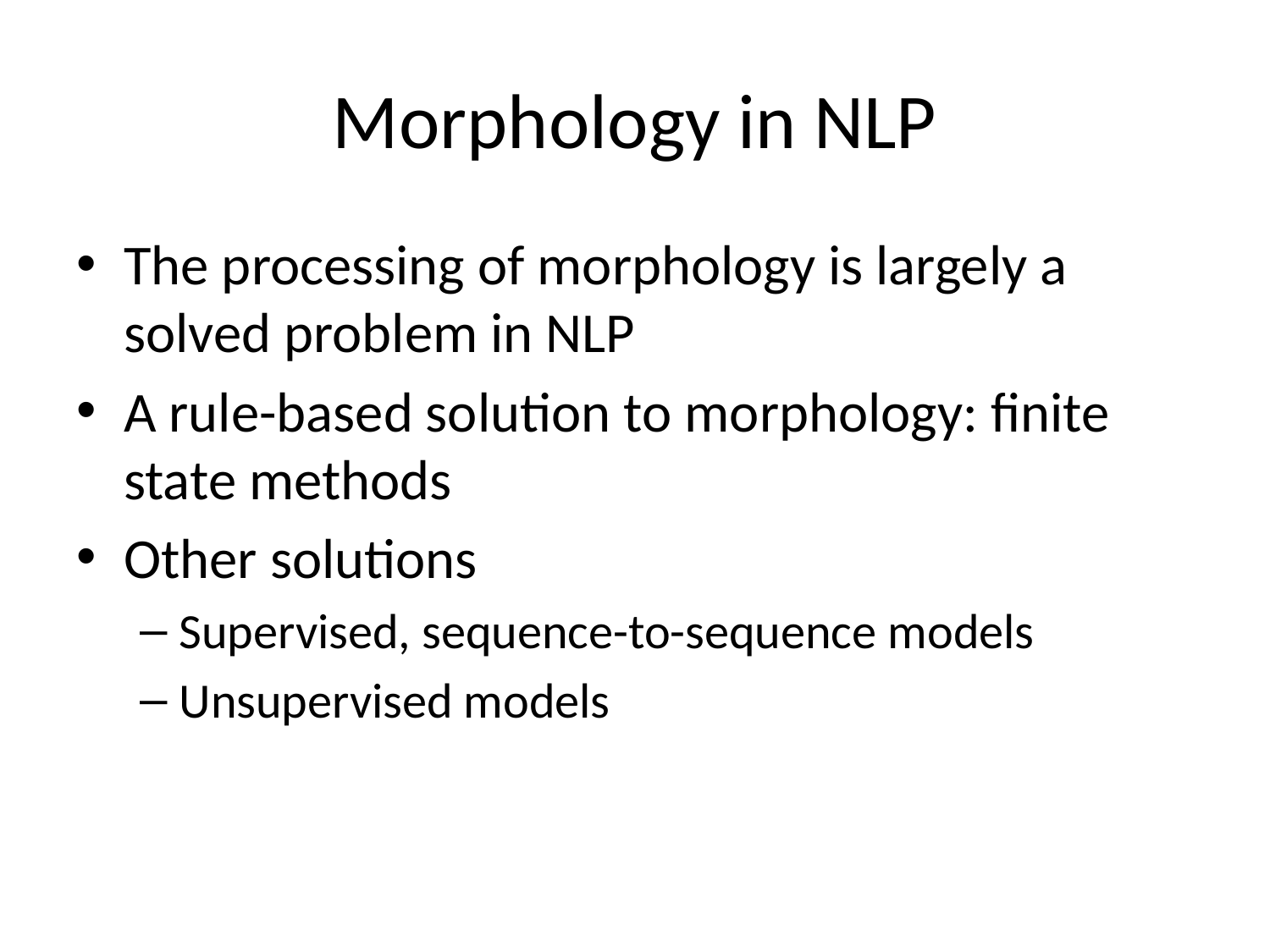

# Morphology in NLP
The processing of morphology is largely a solved problem in NLP
A rule-based solution to morphology: finite state methods
Other solutions
Supervised, sequence-to-sequence models
Unsupervised models